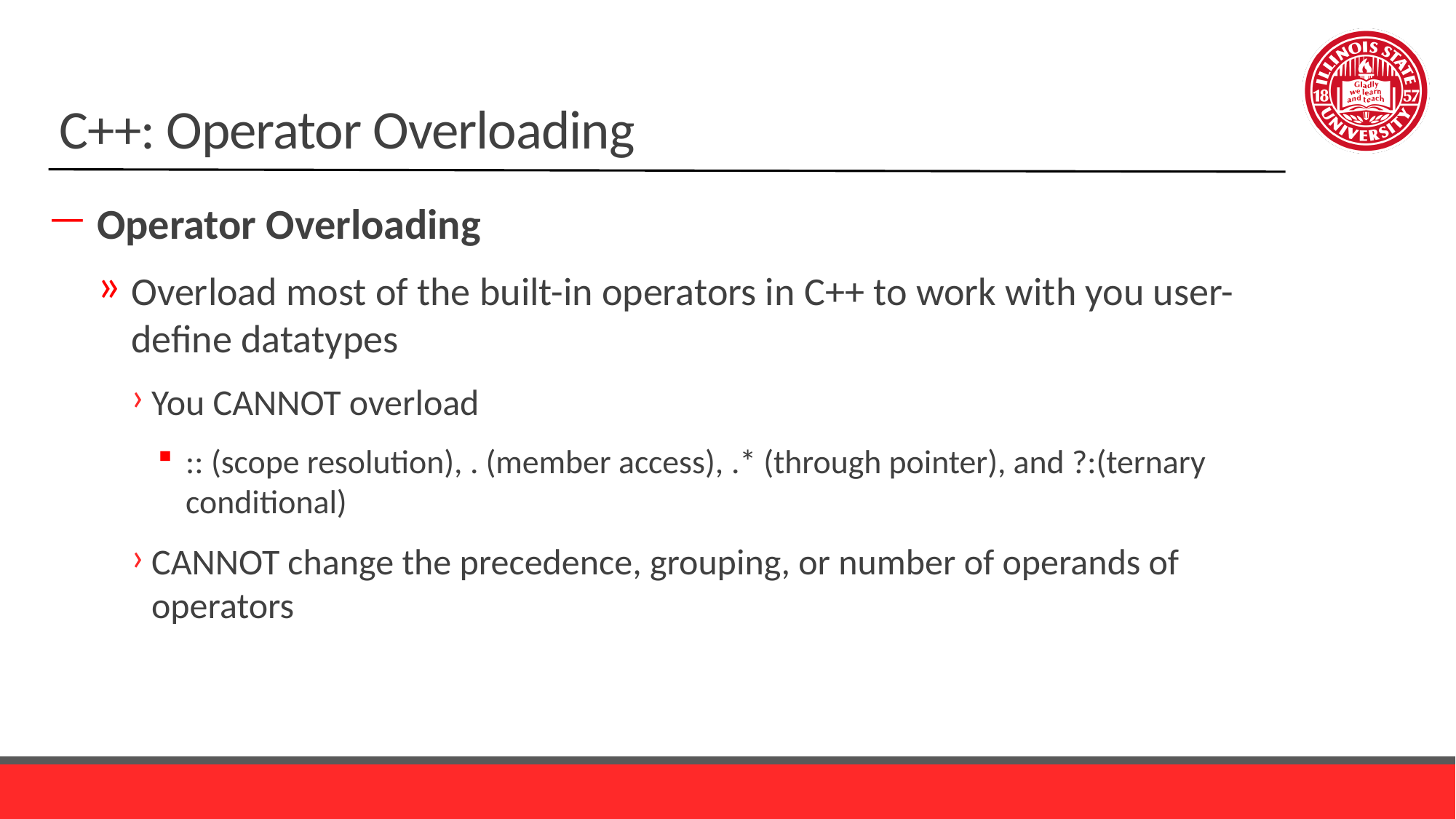

# C++: Operator Overloading
Operator Overloading
Overload most of the built-in operators in C++ to work with you user-define datatypes
You CANNOT overload
:: (scope resolution), . (member access), .* (through pointer), and ?:(ternary conditional)
CANNOT change the precedence, grouping, or number of operands of operators